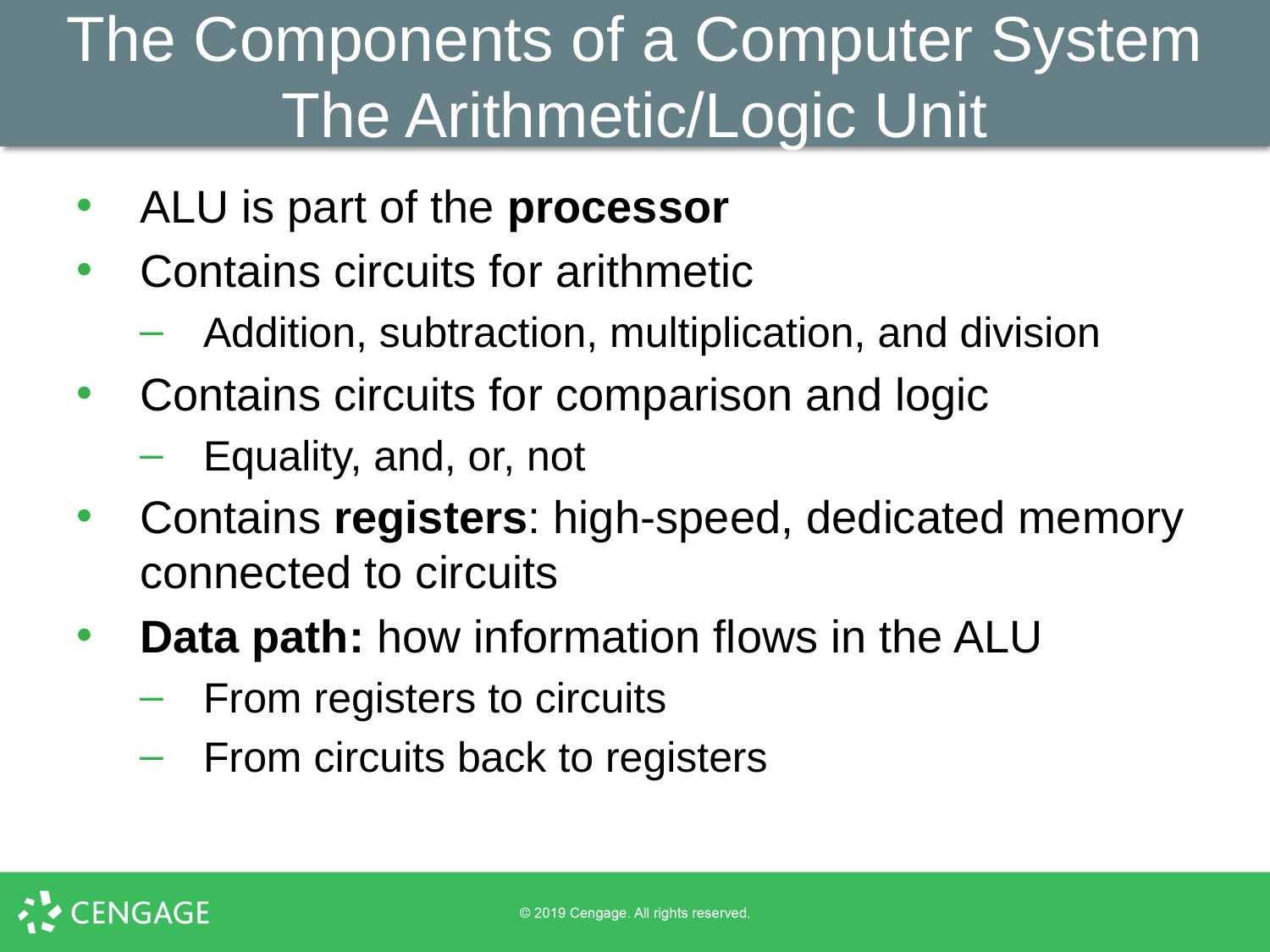

# The Components of a Computer System The Arithmetic/Logic Unit
ALU is part of the processor
Contains circuits for arithmetic
Addition, subtraction, multiplication, and division
Contains circuits for comparison and logic
Equality, and, or, not
Contains registers: high-speed, dedicated memory connected to circuits
Data path: how information flows in the ALU
From registers to circuits
From circuits back to registers